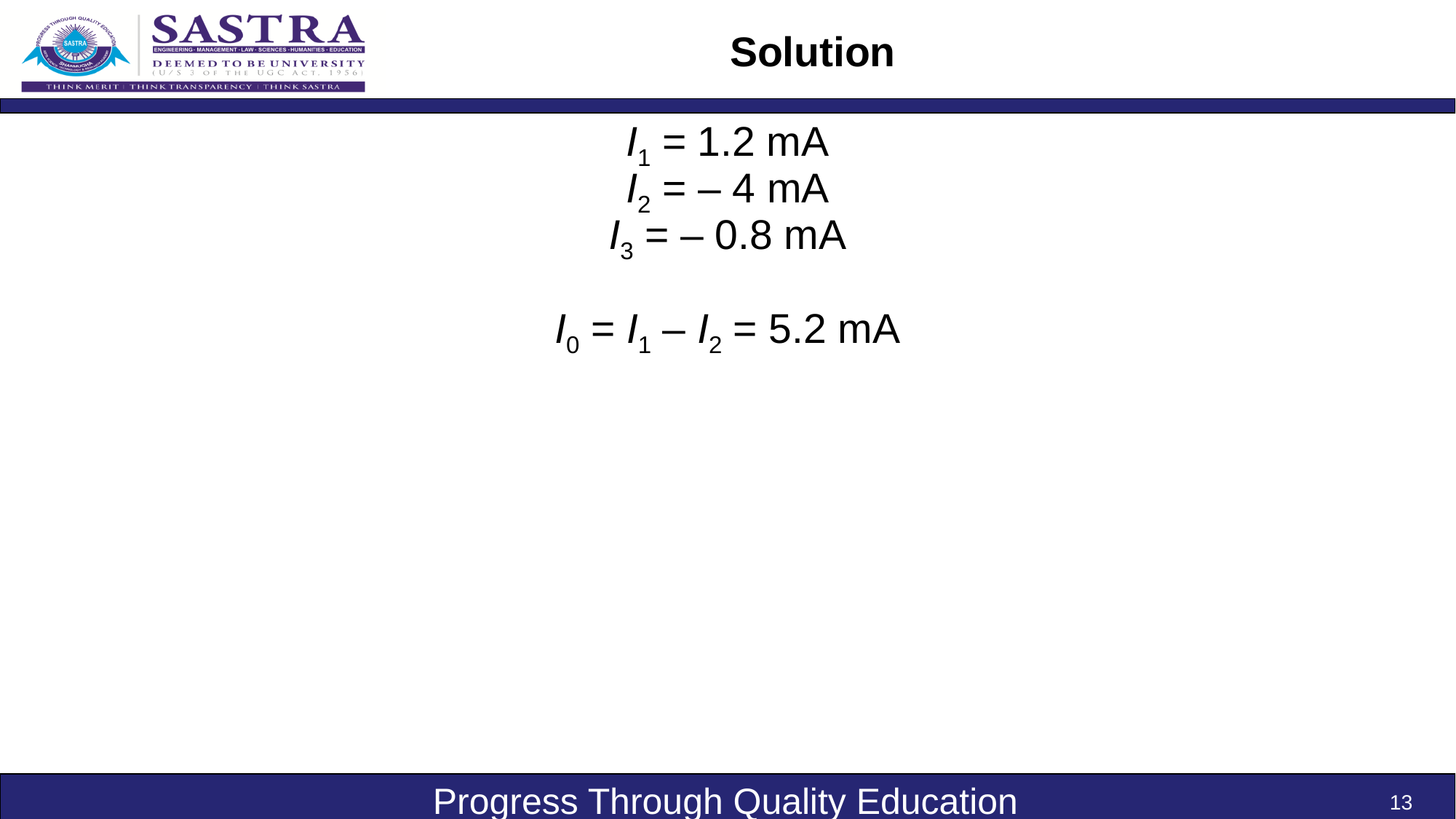

# Solution
I1 = 1.2 mA
I2 = – 4 mA
I3 = – 0.8 mA

I0 = I1 – I2 = 5.2 mA
13